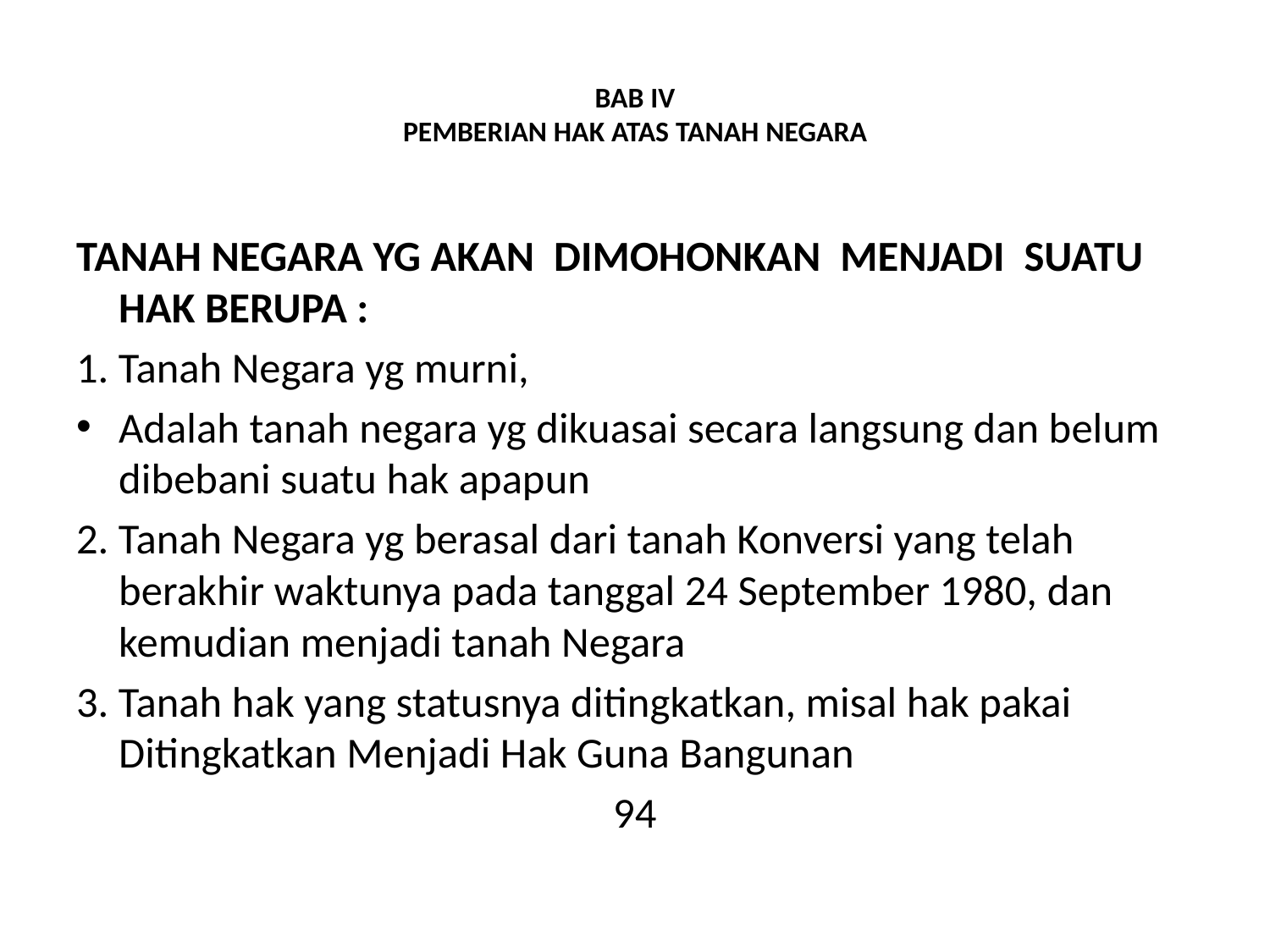

# BAB IV PEMBERIAN HAK ATAS TANAH NEGARA
TANAH NEGARA YG AKAN  DIMOHONKAN  MENJADI  SUATU  HAK BERUPA :
1. Tanah Negara yg murni,
Adalah tanah negara yg dikuasai secara langsung dan belum dibebani suatu hak apapun
2. Tanah Negara yg berasal dari tanah Konversi yang telah berakhir waktunya pada tanggal 24 September 1980, dan kemudian menjadi tanah Negara
3. Tanah hak yang statusnya ditingkatkan, misal hak pakai Ditingkatkan Menjadi Hak Guna Bangunan
94